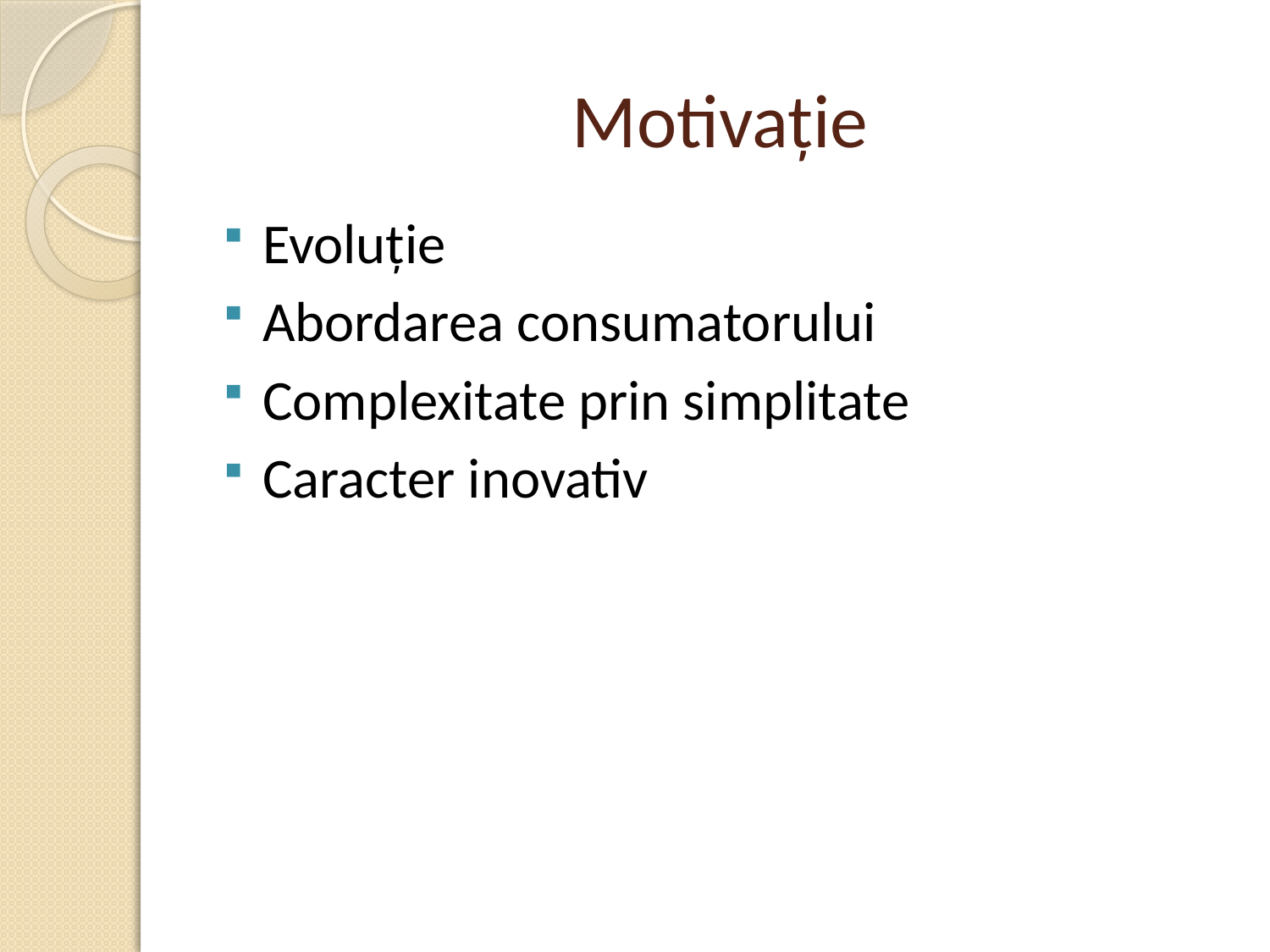

# Motivație
Evoluție
Abordarea consumatorului
Complexitate prin simplitate
Caracter inovativ